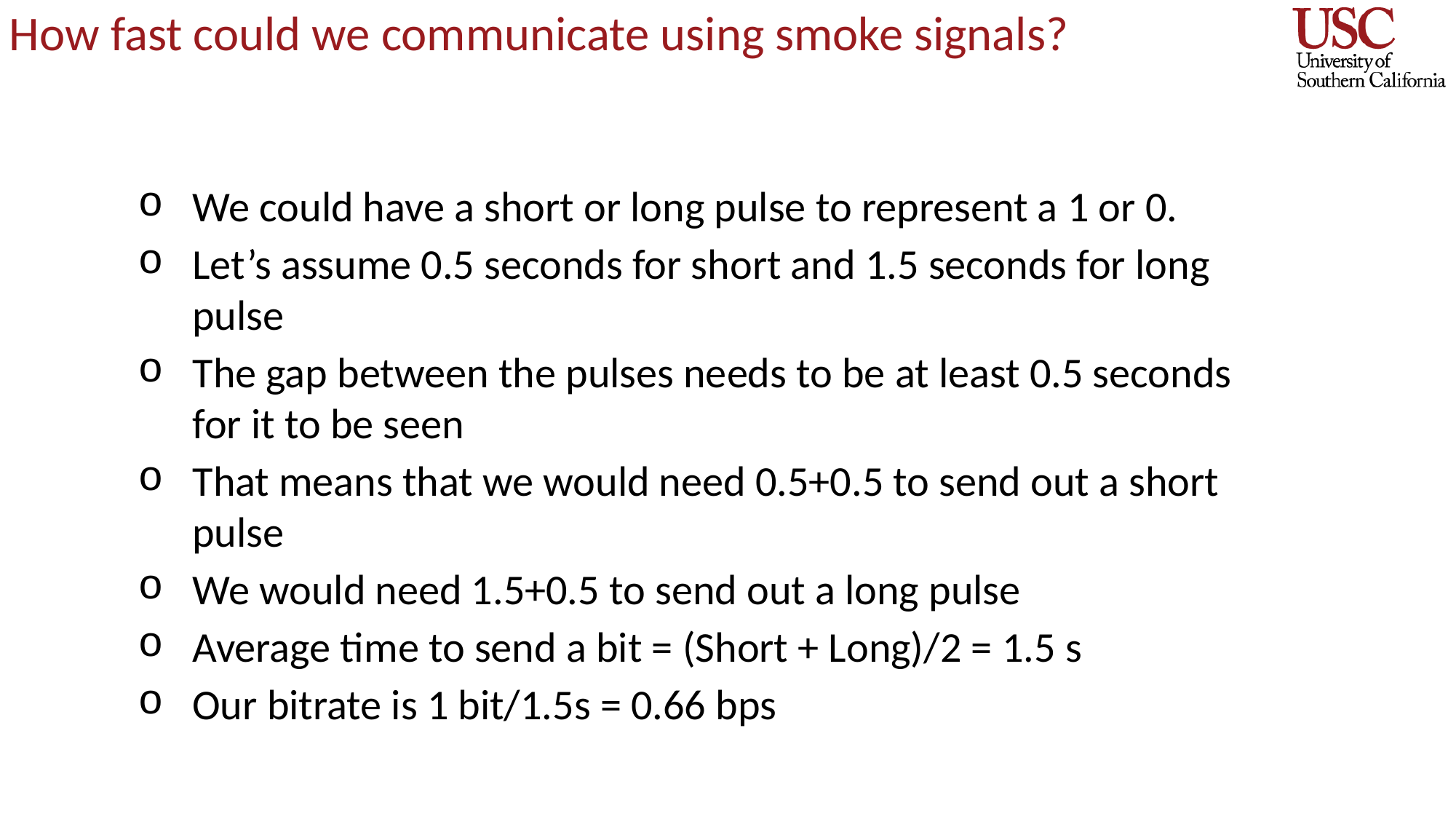

# How fast could we communicate using smoke signals?
We could have a short or long pulse to represent a 1 or 0.
Let’s assume 0.5 seconds for short and 1.5 seconds for long pulse
The gap between the pulses needs to be at least 0.5 seconds for it to be seen
That means that we would need 0.5+0.5 to send out a short pulse
We would need 1.5+0.5 to send out a long pulse
Average time to send a bit = (Short + Long)/2 = 1.5 s
Our bitrate is 1 bit/1.5s = 0.66 bps